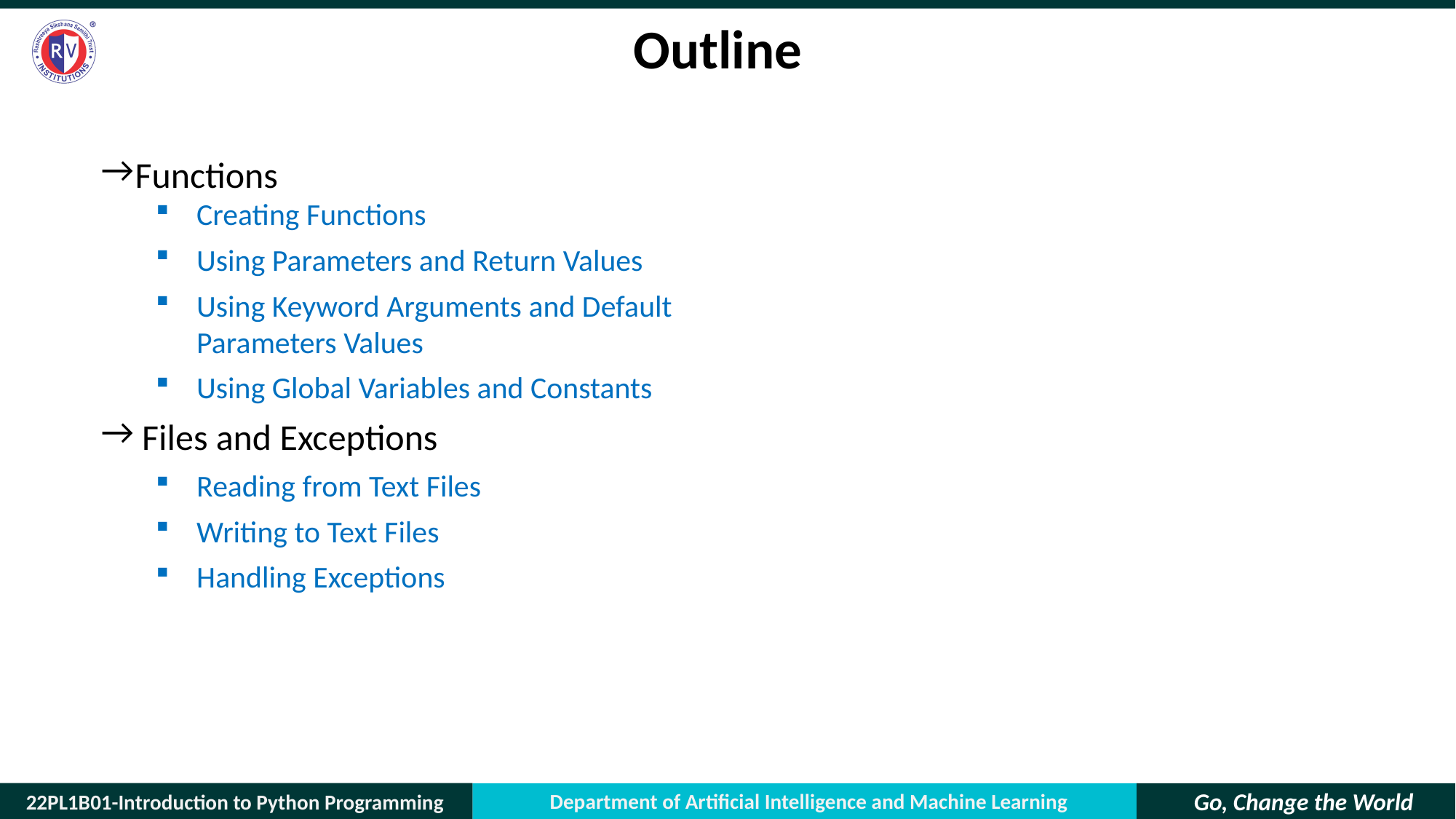

# Outline
Functions
Creating Functions
Using Parameters and Return Values
Using Keyword Arguments and Default Parameters Values
Using Global Variables and Constants
Files and Exceptions
Reading from Text Files
Writing to Text Files
Handling Exceptions